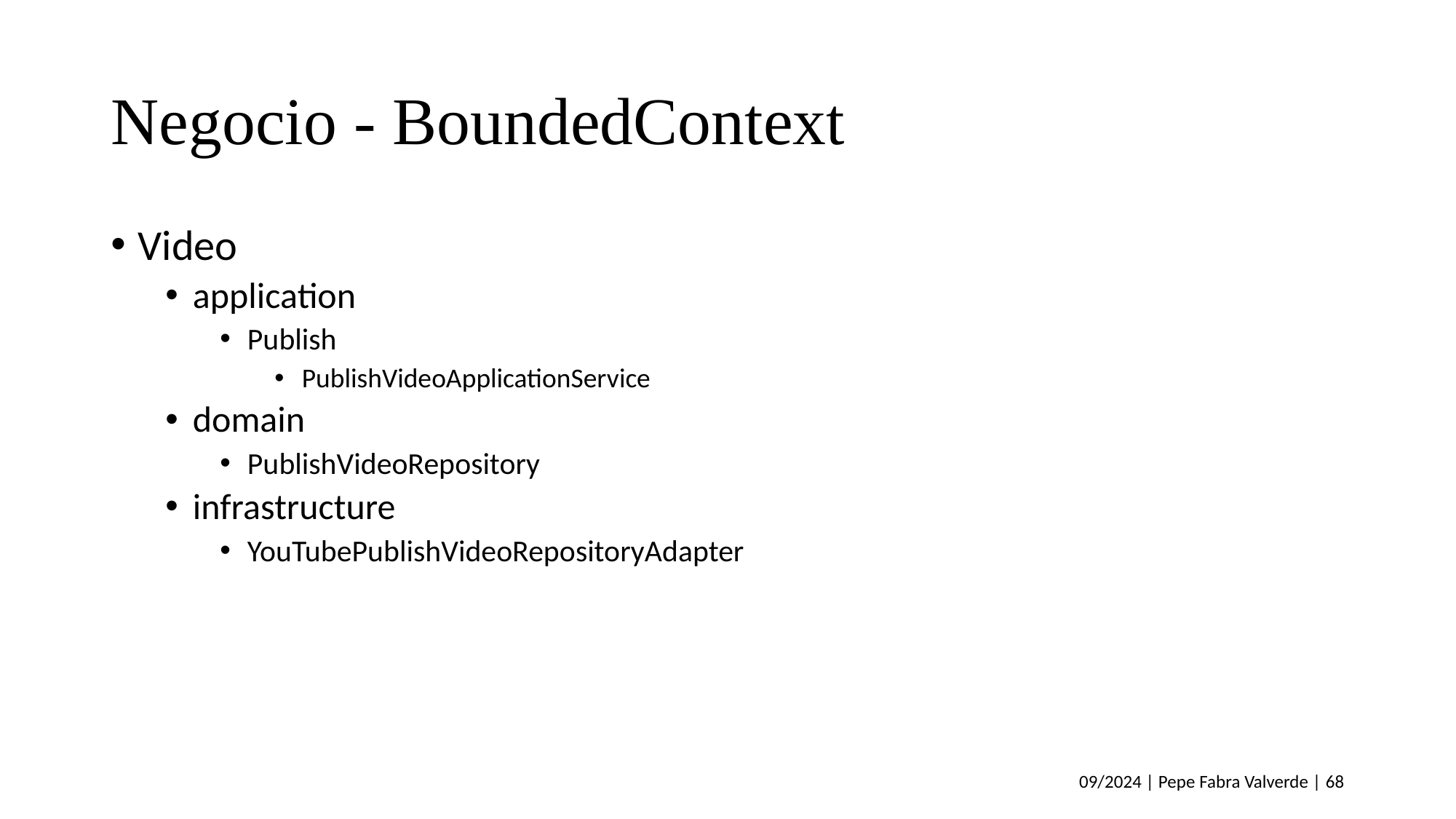

# Negocio - BoundedContext
Video
application
Publish
PublishVideoApplicationService
domain
PublishVideoRepository
infrastructure
YouTubePublishVideoRepositoryAdapter
09/2024 | Pepe Fabra Valverde | 68